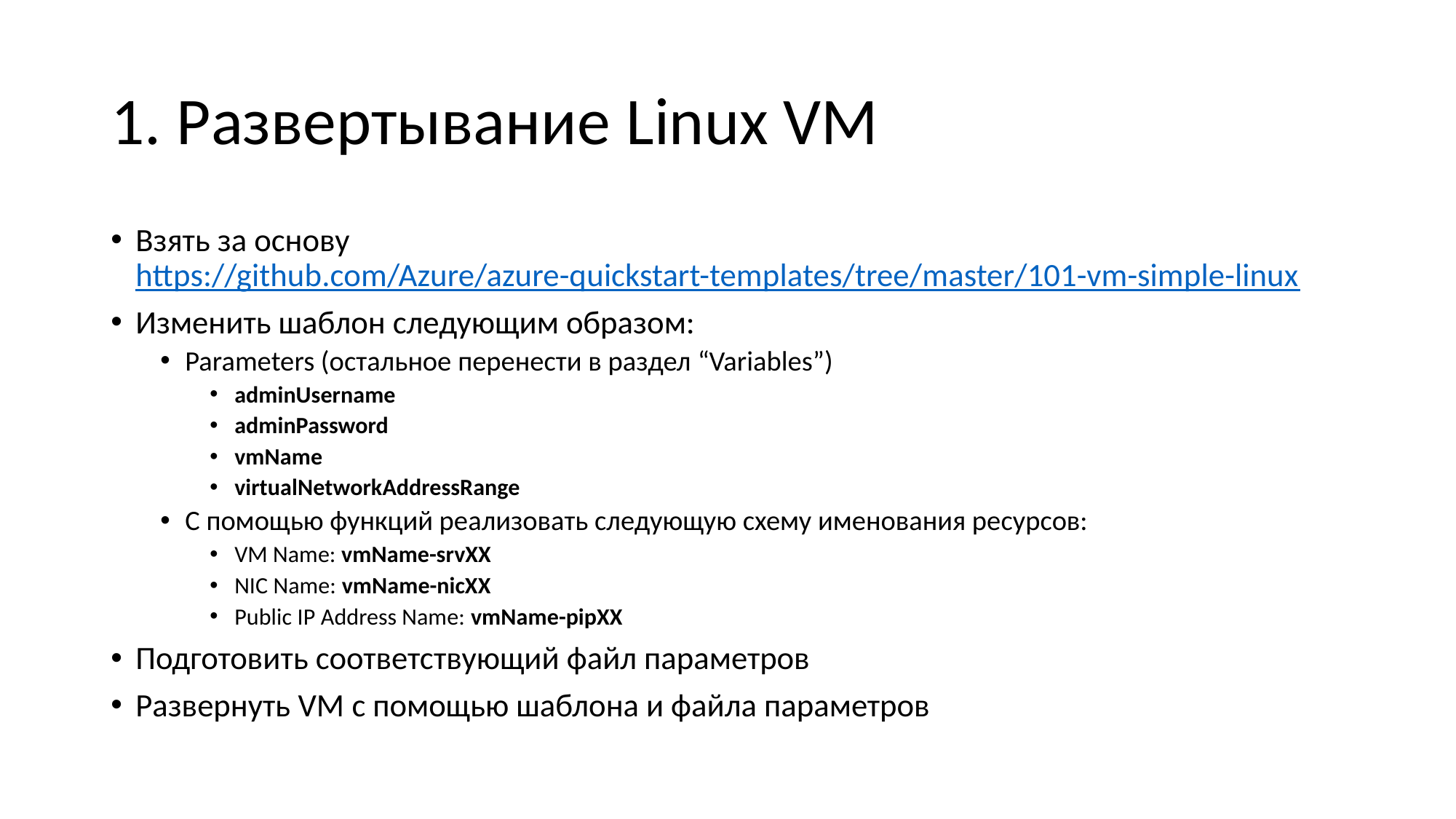

# 1. Развертывание Linux VM
Взять за основу https://github.com/Azure/azure-quickstart-templates/tree/master/101-vm-simple-linux
Изменить шаблон следующим образом:
Parameters (остальное перенести в раздел “Variables”)
adminUsername
adminPassword
vmName
virtualNetworkAddressRange
С помощью функций реализовать следующую схему именования ресурсов:
VM Name: vmName-srvXX
NIC Name: vmName-nicXX
Public IP Address Name: vmName-pipXX
Подготовить соответствующий файл параметров
Развернуть VM с помощью шаблона и файла параметров